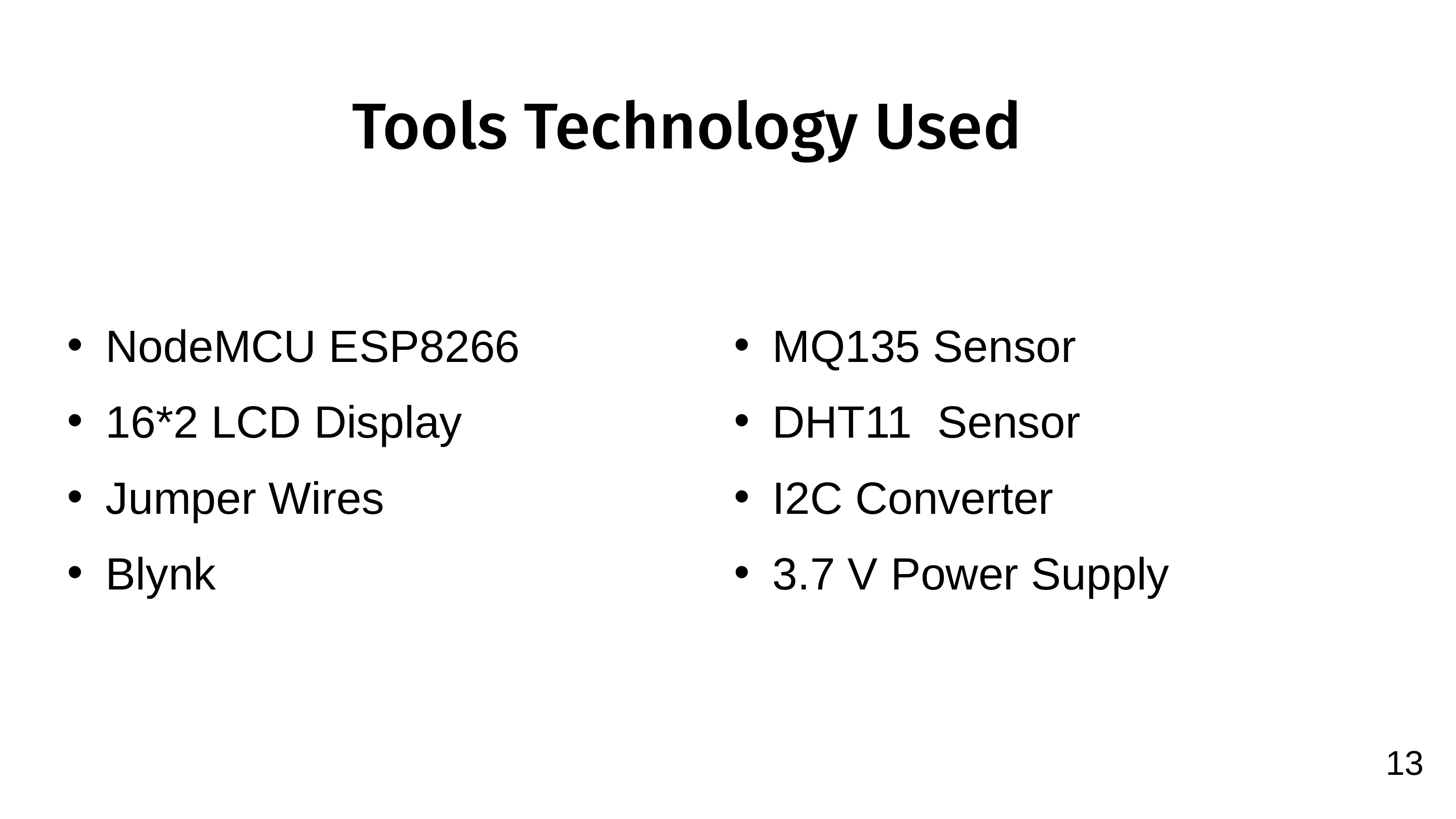

Tools Technology Used
NodeMCU ESP8266
16*2 LCD Display
Jumper Wires
Blynk
MQ135 Sensor
DHT11  Sensor
I2C Converter
3.7 V Power Supply

13